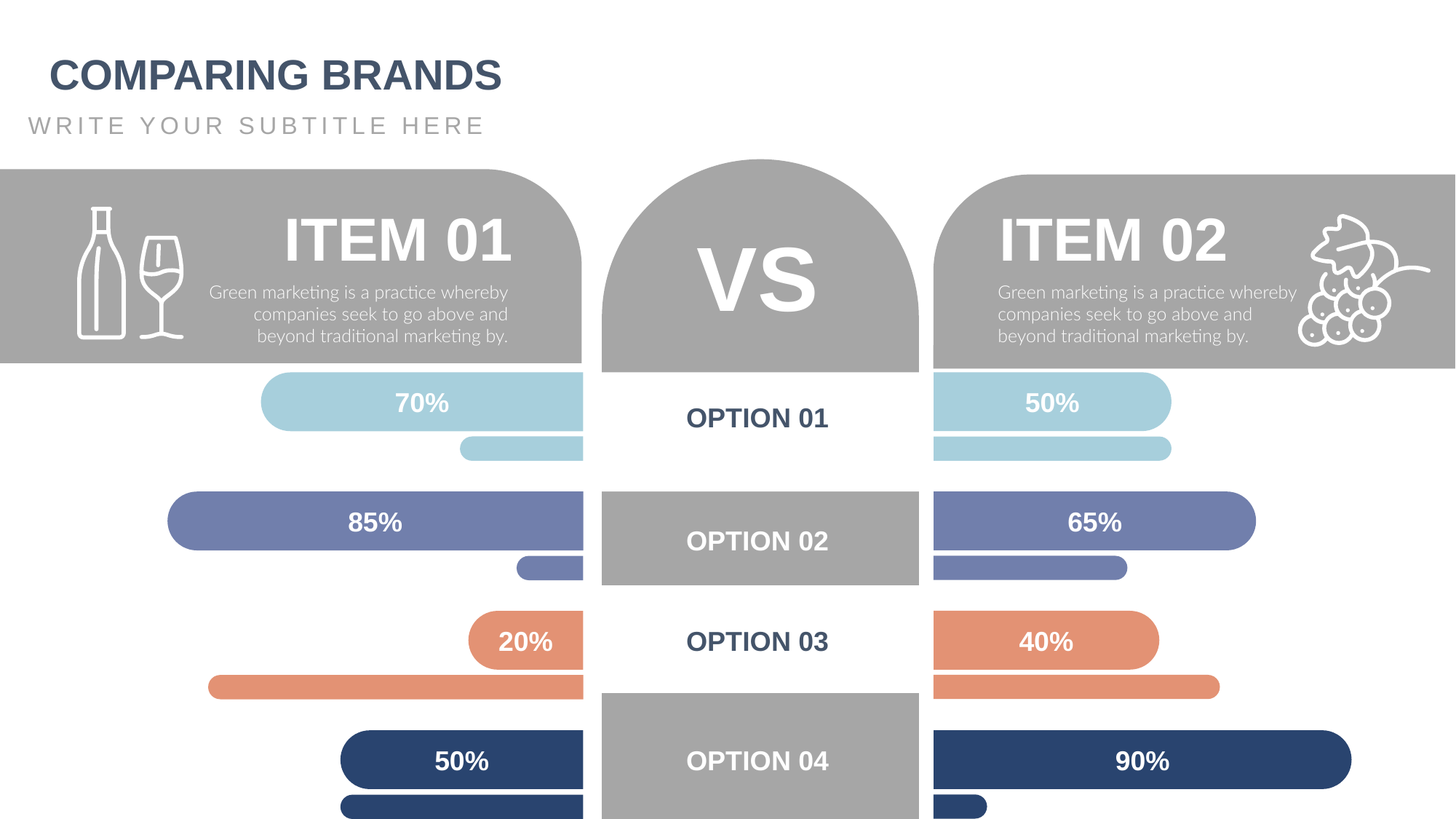

COMPARING BRANDS
WRITE YOUR SUBTITLE HERE

ITEM 01
ITEM 02

VS

Green marketing is a practice whereby companies seek to go above and beyond traditional marketing by.
Green marketing is a practice whereby companies seek to go above and beyond traditional marketing by.

70%
50%

OPTION 01

85%
65%
OPTION 02

20%
OPTION 03
40%

OPTION 04
90%
50%